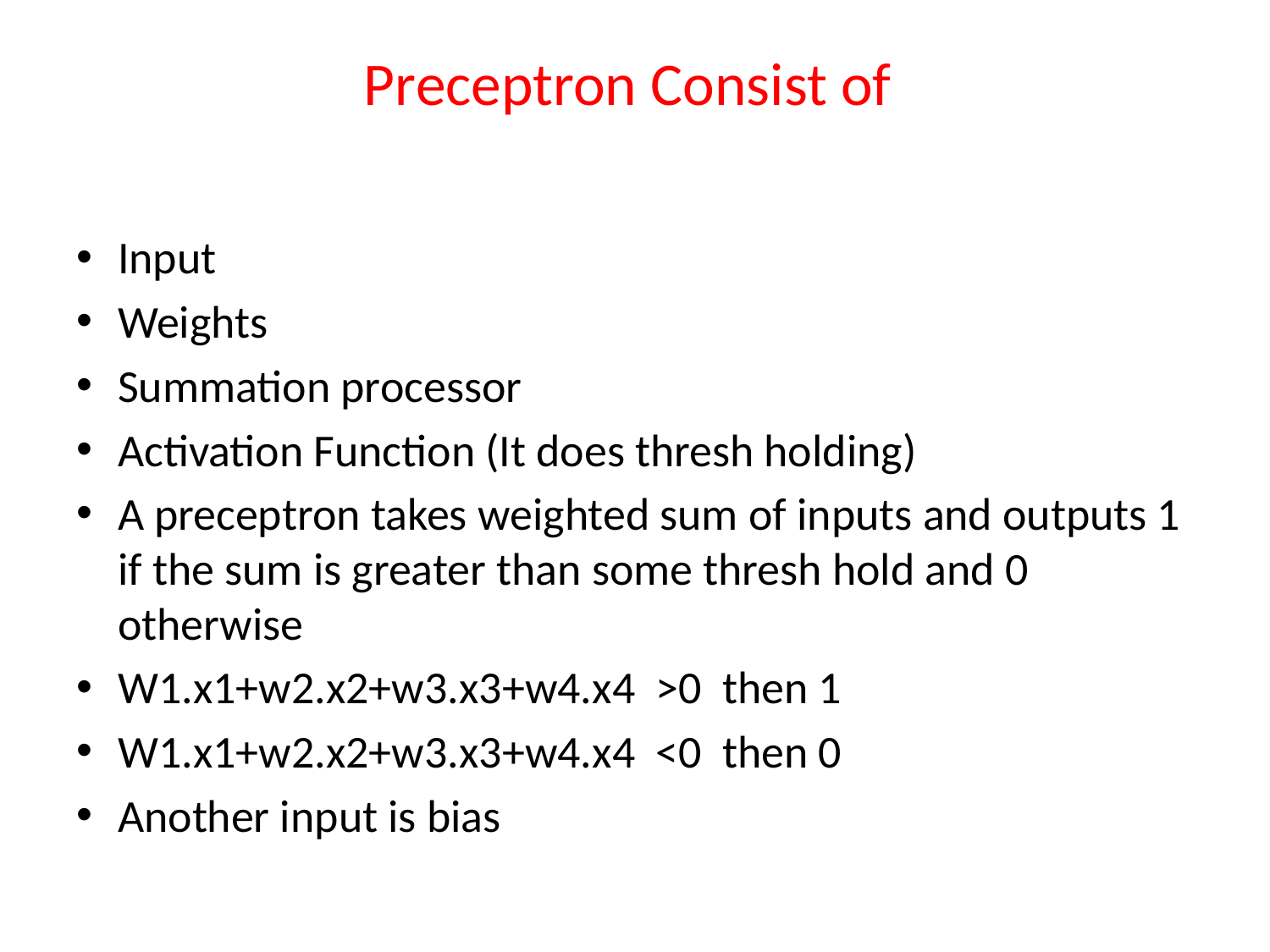

# Preceptron Consist of
Input
Weights
Summation processor
Activation Function (It does thresh holding)
A preceptron takes weighted sum of inputs and outputs 1 if the sum is greater than some thresh hold and 0 otherwise
W1.x1+w2.x2+w3.x3+w4.x4  >0  then 1
W1.x1+w2.x2+w3.x3+w4.x4  <0  then 0
Another input is bias